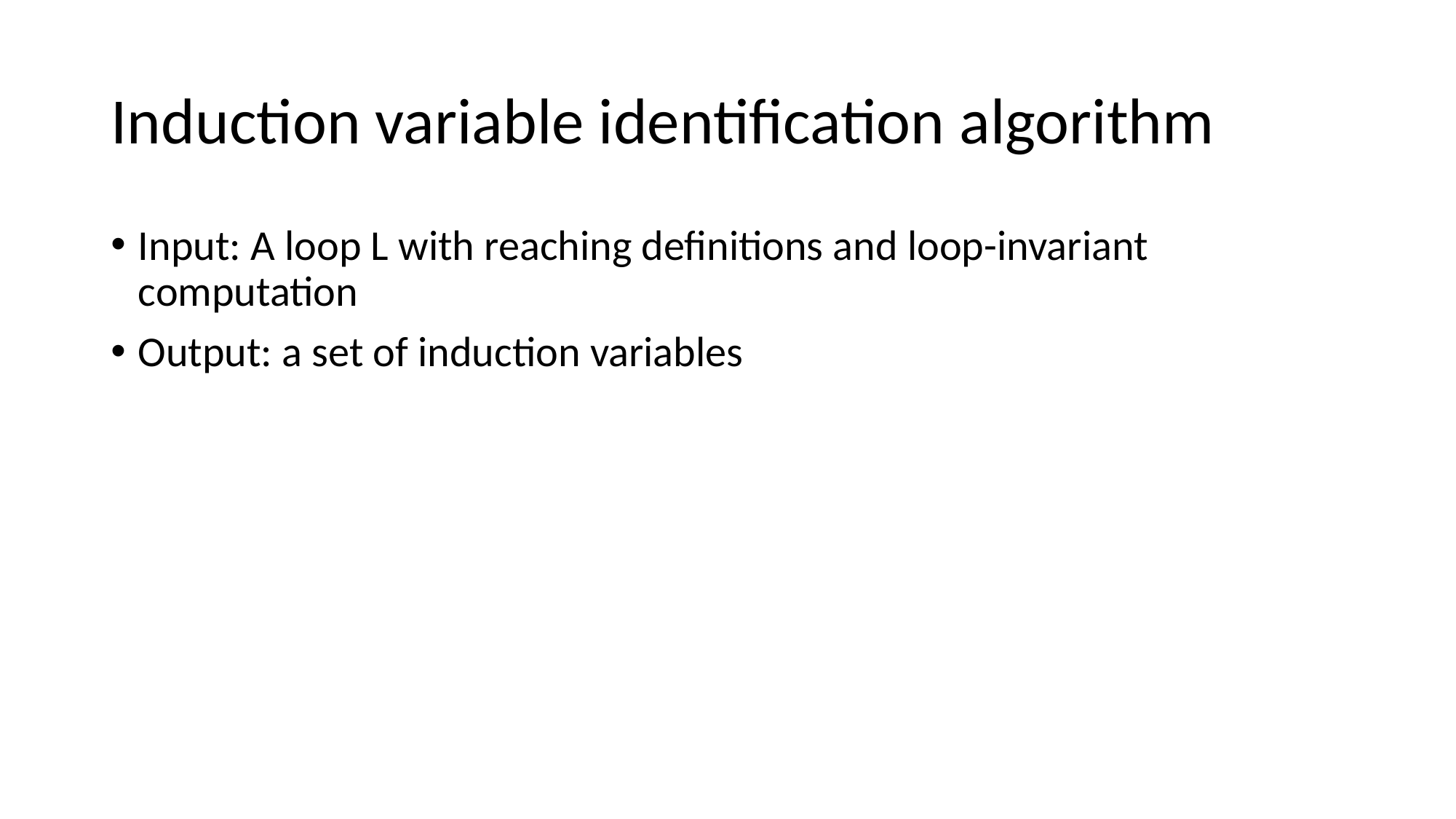

# Induction variable identification algorithm
Input: A loop L with reaching definitions and loop-invariant computation
Output: a set of induction variables